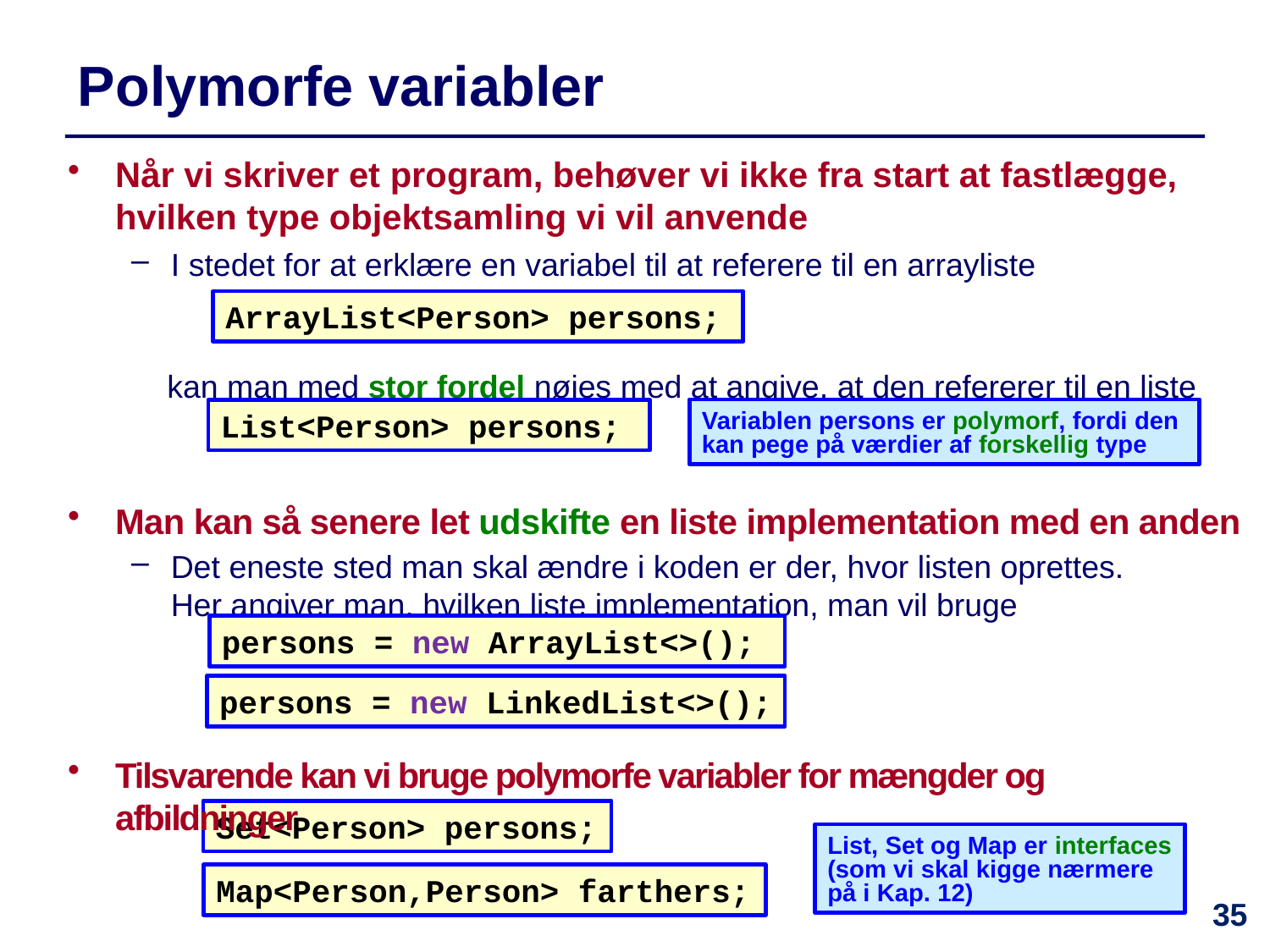

# Polymorfe variabler
Når vi skriver et program, behøver vi ikke fra start at fastlægge, hvilken type objektsamling vi vil anvende
I stedet for at erklære en variabel til at referere til en arrayliste

kan man med stor fordel nøjes med at angive, at den refererer til en liste

Man kan så senere let udskifte en liste implementation med en anden
Det eneste sted man skal ændre i koden er der, hvor listen oprettes.
Her angiver man, hvilken liste implementation, man vil bruge
ArrayList<Person> persons;
Variablen persons er polymorf, fordi den kan pege på værdier af forskellig type
List<Person> persons;
persons = new ArrayList<>();
persons = new LinkedList<>();
Tilsvarende kan vi bruge polymorfe variabler for mængder og afbildninger
Set<Person> persons;
List, Set og Map er interfaces (som vi skal kigge nærmere på i Kap. 12)
Map<Person,Person> farthers;
35